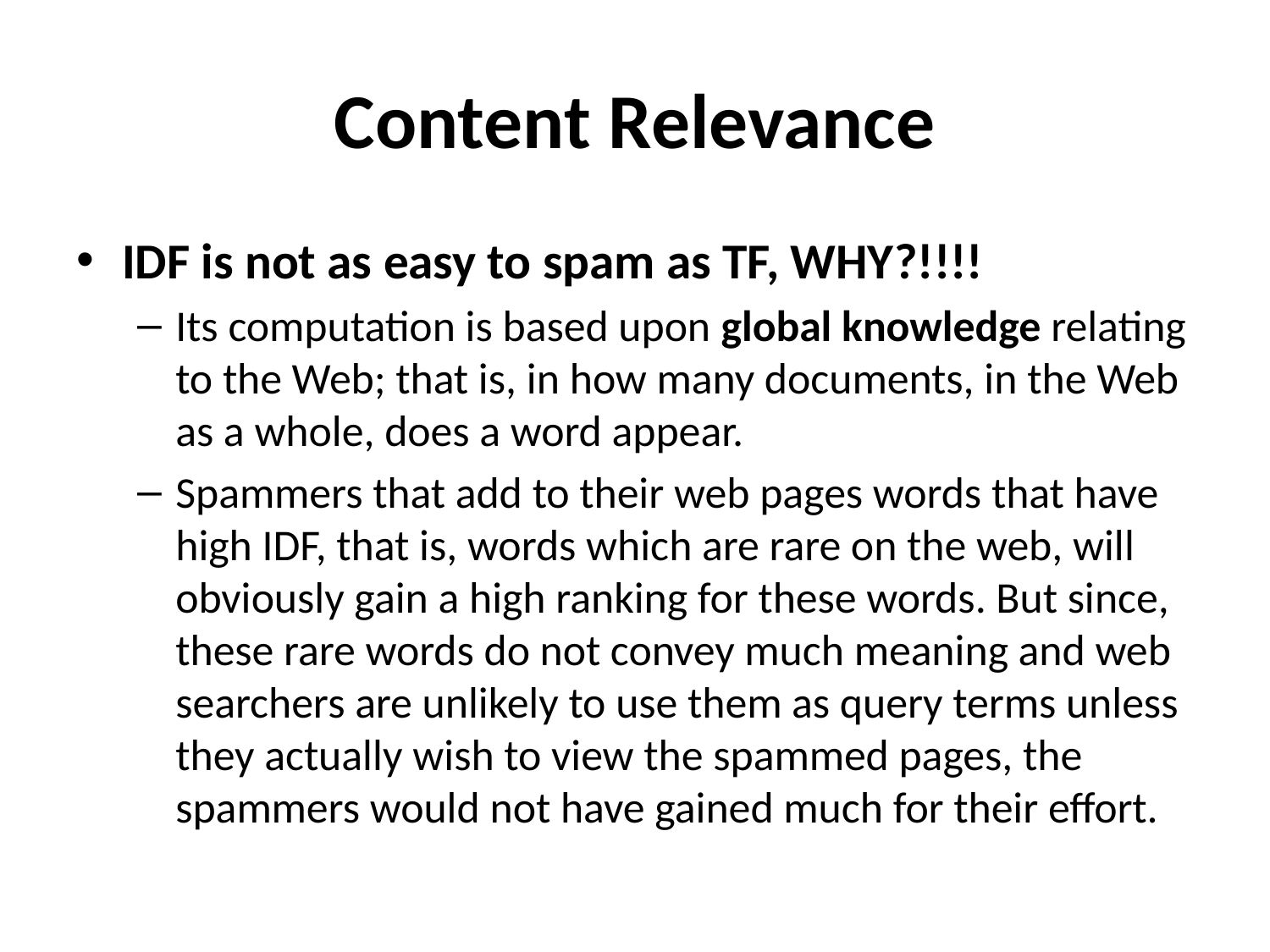

# Content Relevance
IDF is not as easy to spam as TF, WHY?!!!!
Its computation is based upon global knowledge relating to the Web; that is, in how many documents, in the Web as a whole, does a word appear.
Spammers that add to their web pages words that have high IDF, that is, words which are rare on the web, will obviously gain a high ranking for these words. But since, these rare words do not convey much meaning and web searchers are unlikely to use them as query terms unless they actually wish to view the spammed pages, the spammers would not have gained much for their effort.